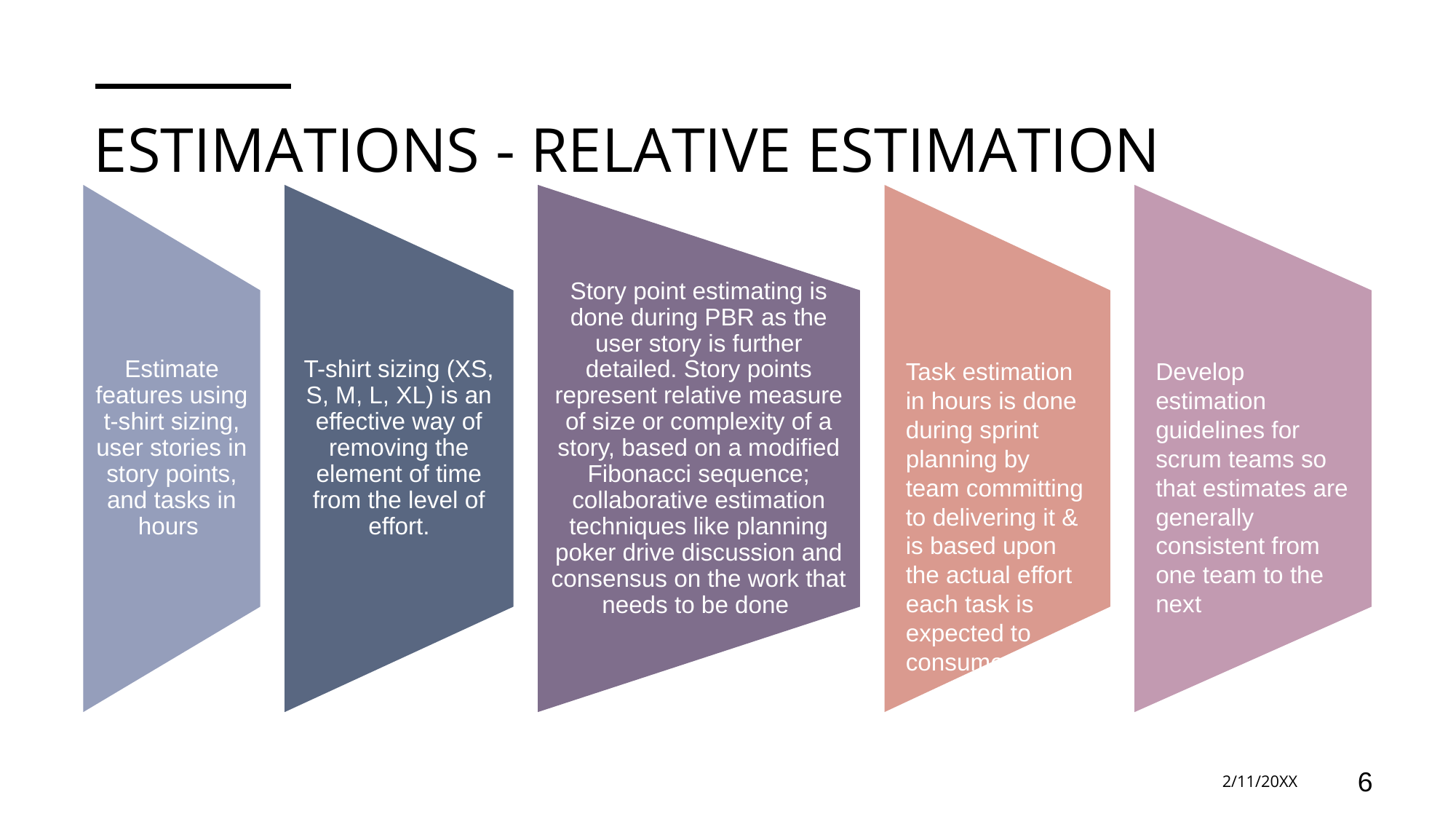

# ESTIMATIONS - RELATIVE ESTIMATION

T-shirt sizing (XS, S, M, L, XL) is an effective way of removing the element of time from the level of effort.
Story point estimating is done during PBR as the user story is further detailed. Story points represent relative measure of size or complexity of a story, based on a modified Fibonacci sequence; collaborative estimation techniques like planning poker drive discussion and consensus on the work that needs to be done

Develop estimation guidelines for scrum teams so that estimates are generally consistent from one team to the next

Estimate features using t-shirt sizing, user stories in story points, and tasks in hours

Task estimation in hours is done during sprint planning by team committing to delivering it & is based upon the actual effort each task is expected to consume

2/11/20XX
6